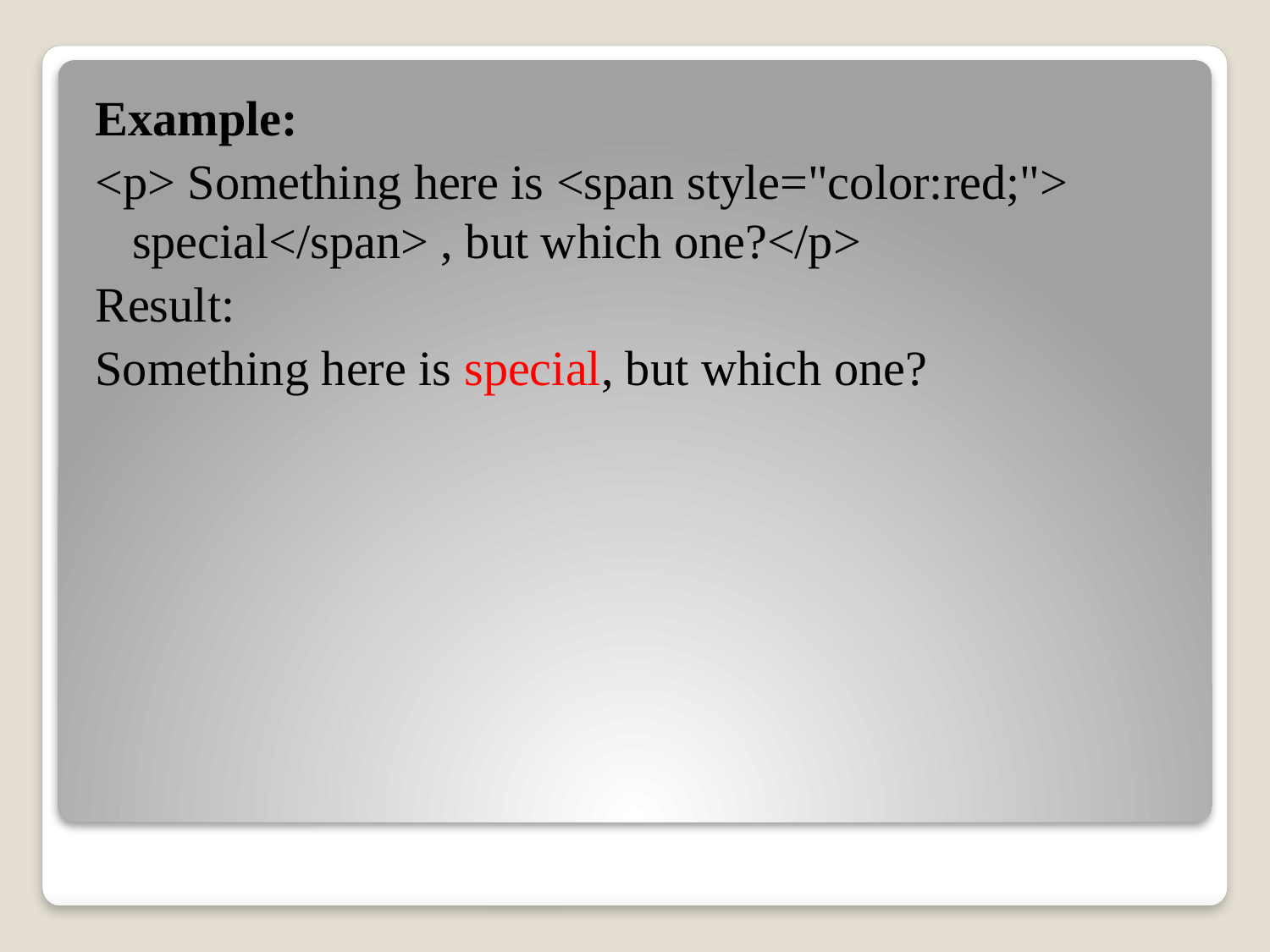

Example:
<p> Something here is <span style="color:red;"> special</span> , but which one?</p>
Result:
Something here is special, but which one?